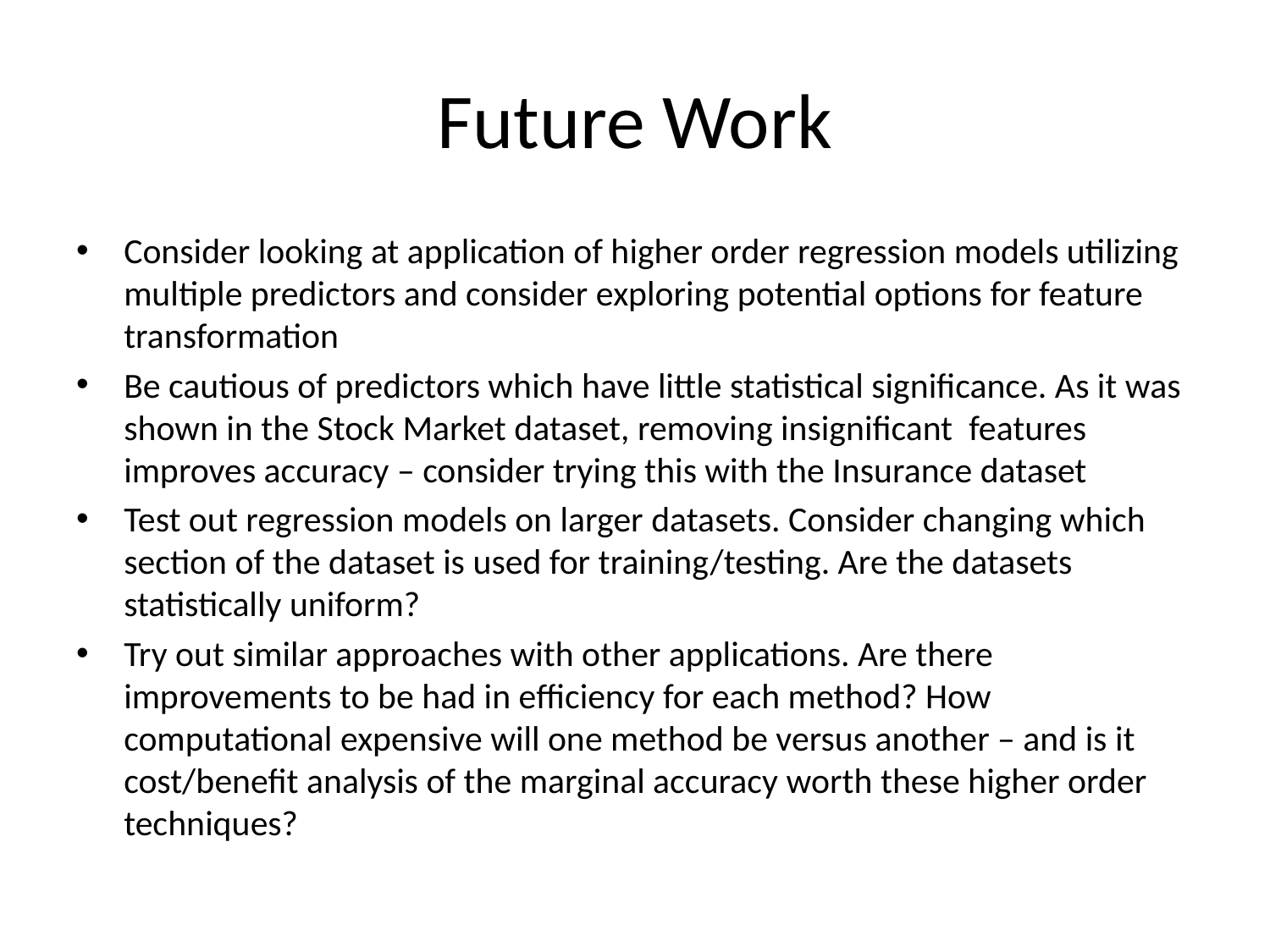

# Future Work
Consider looking at application of higher order regression models utilizing multiple predictors and consider exploring potential options for feature transformation
Be cautious of predictors which have little statistical significance. As it was shown in the Stock Market dataset, removing insignificant  features improves accuracy – consider trying this with the Insurance dataset
Test out regression models on larger datasets. Consider changing which section of the dataset is used for training/testing. Are the datasets statistically uniform?
Try out similar approaches with other applications. Are there improvements to be had in efficiency for each method? How computational expensive will one method be versus another – and is it cost/benefit analysis of the marginal accuracy worth these higher order techniques?